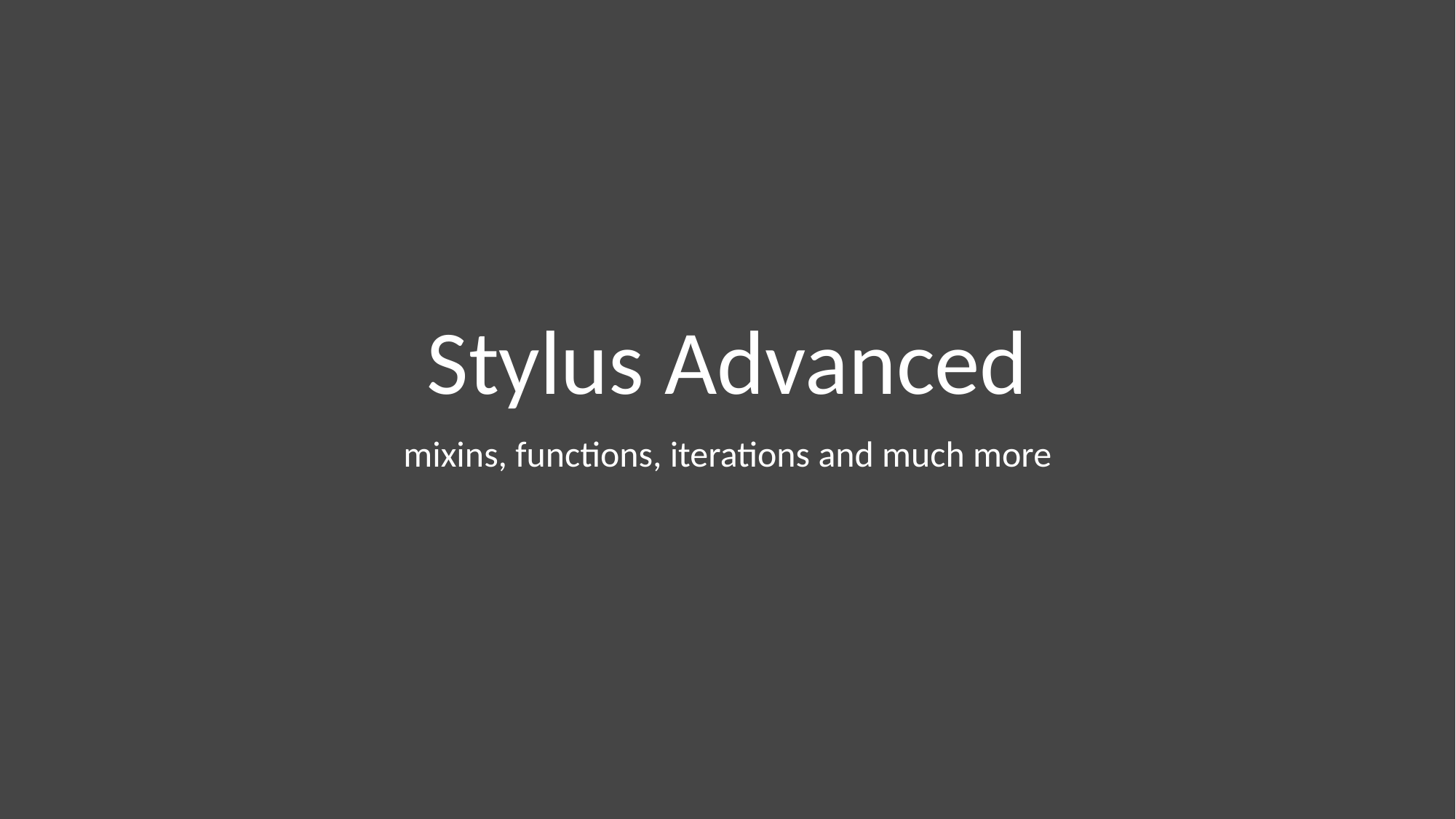

# Stylus Advanced
mixins, functions, iterations and much more